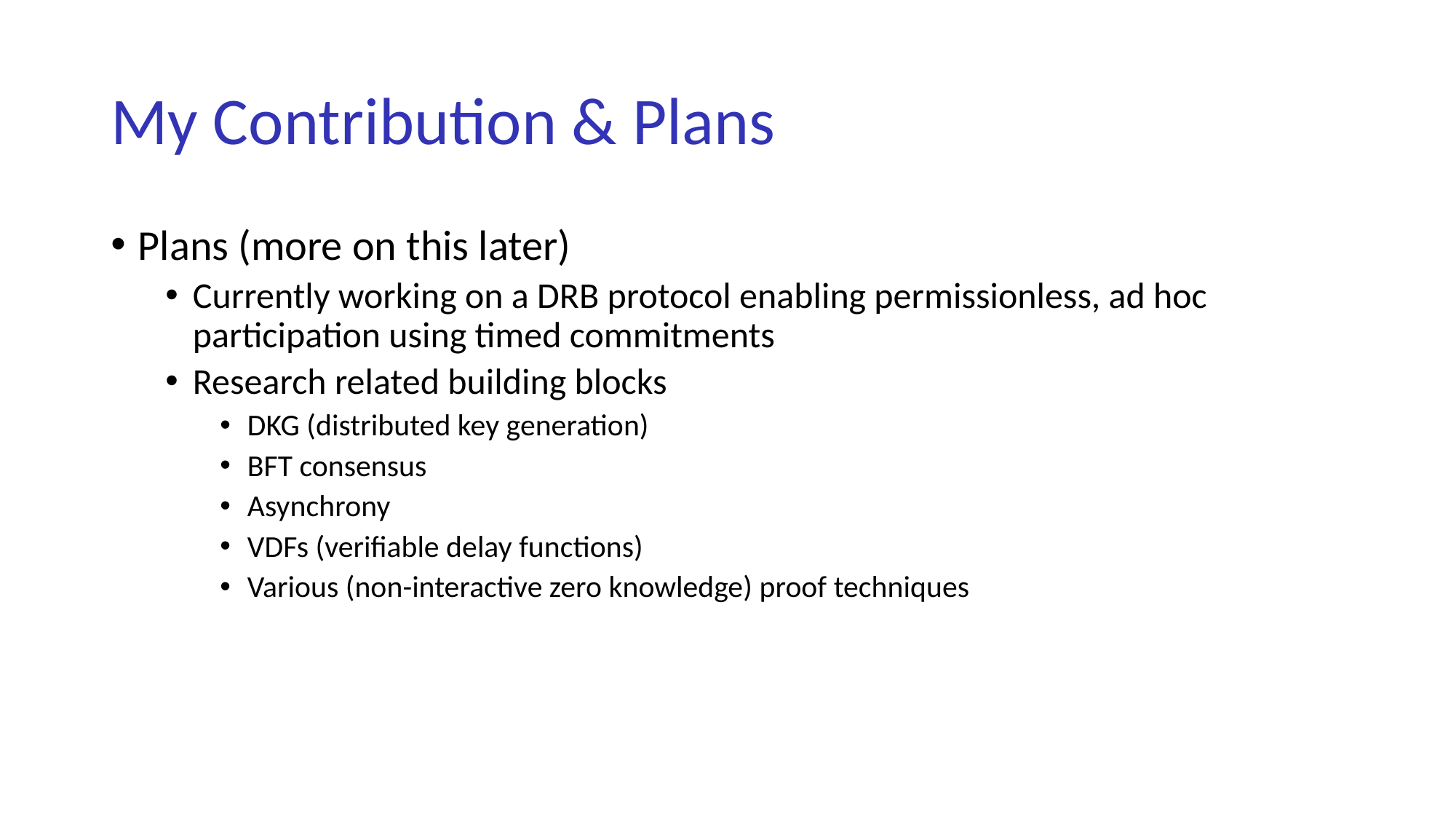

# My Contribution & Plans
Plans (more on this later)
Currently working on a DRB protocol enabling permissionless, ad hoc participation using timed commitments
Research related building blocks
DKG (distributed key generation)
BFT consensus
Asynchrony
VDFs (verifiable delay functions)
Various (non-interactive zero knowledge) proof techniques